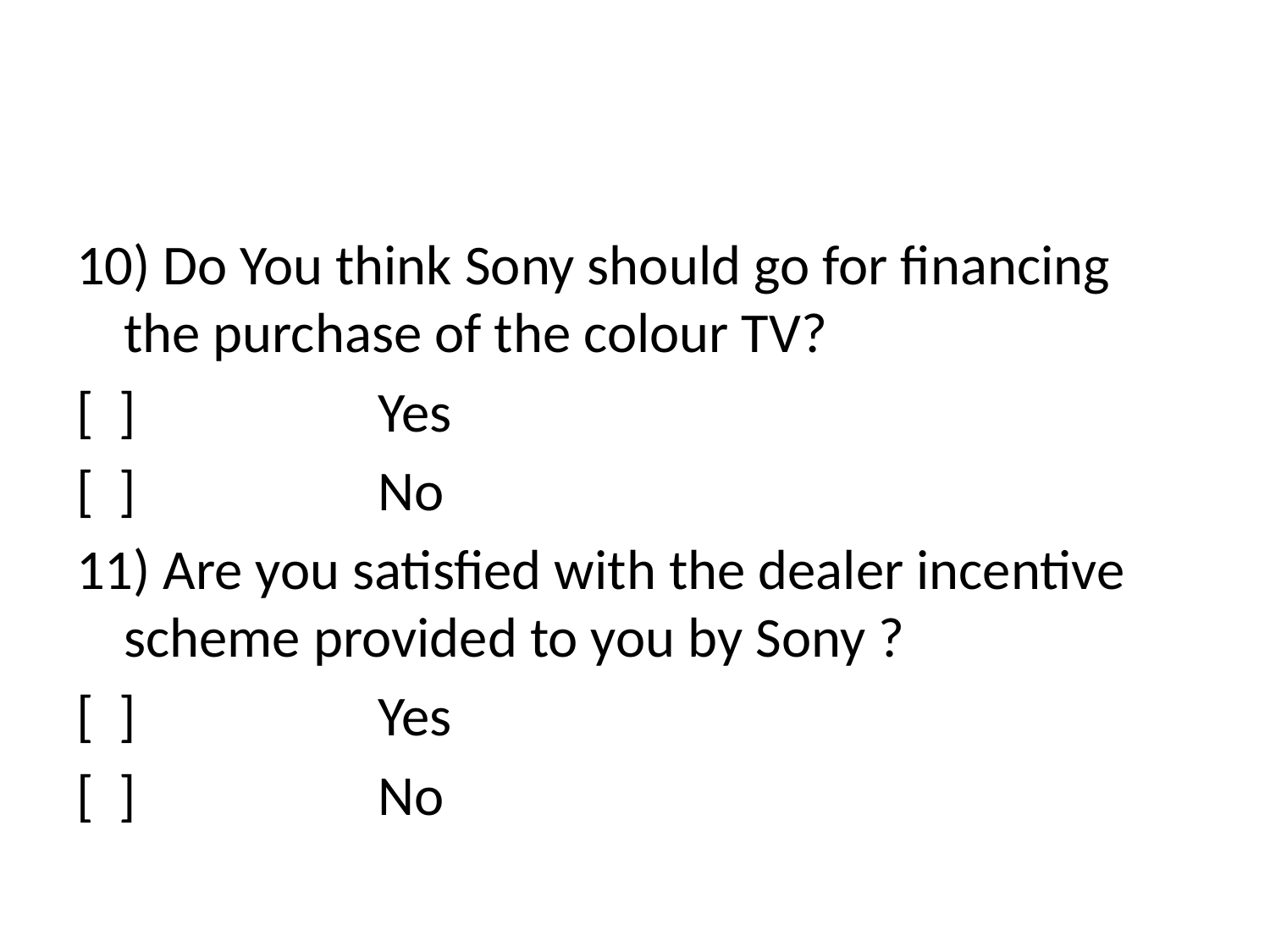

#
10) Do You think Sony should go for financing the purchase of the colour TV?
[  ] 		Yes
[  ]		No
11) Are you satisfied with the dealer incentive scheme provided to you by Sony ?
[  ]		Yes
[  ]		No